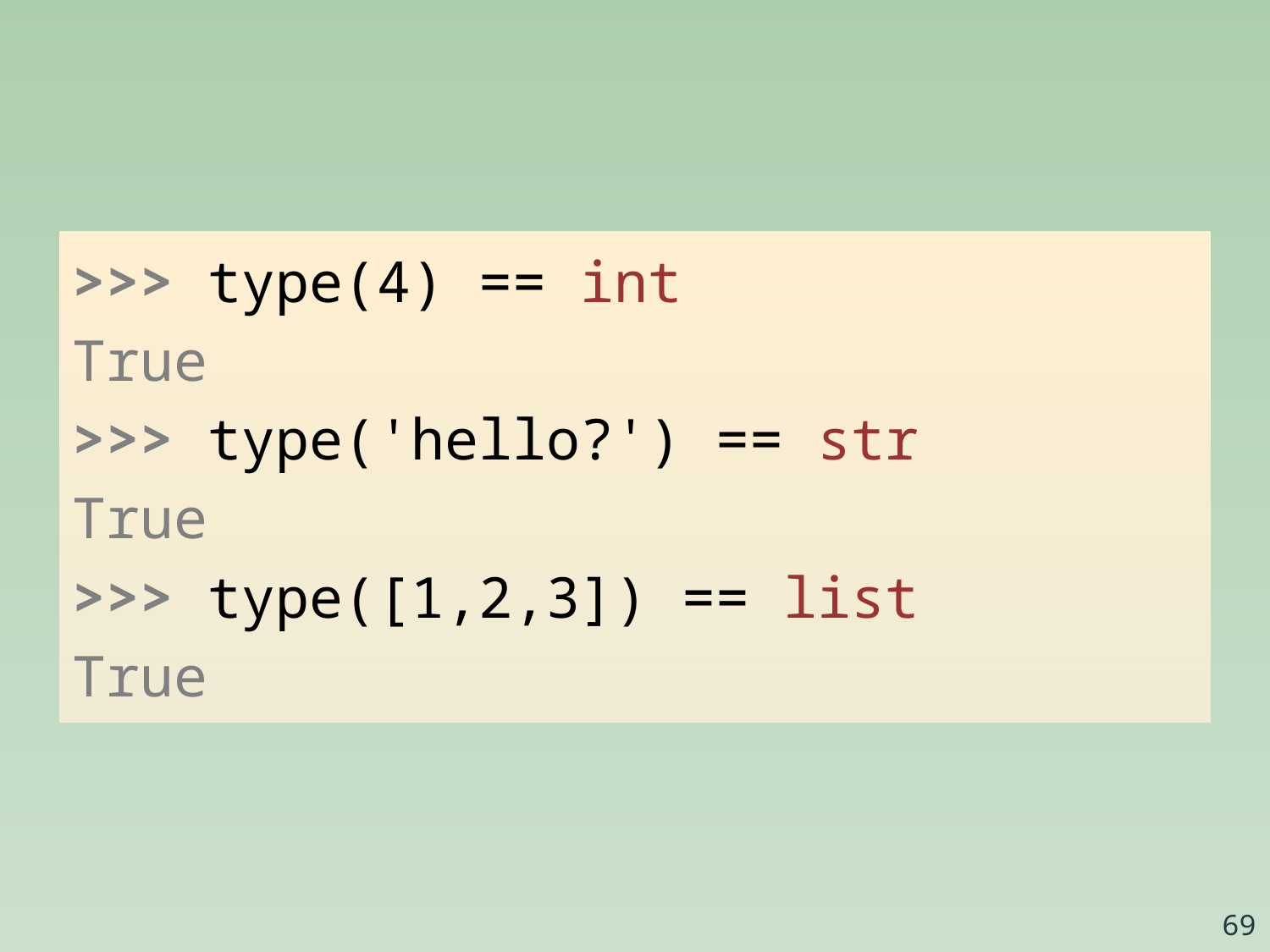

>>> type(4) == int
True
>>> type('hello?') == str
True
>>> type([1,2,3]) == list
True
69